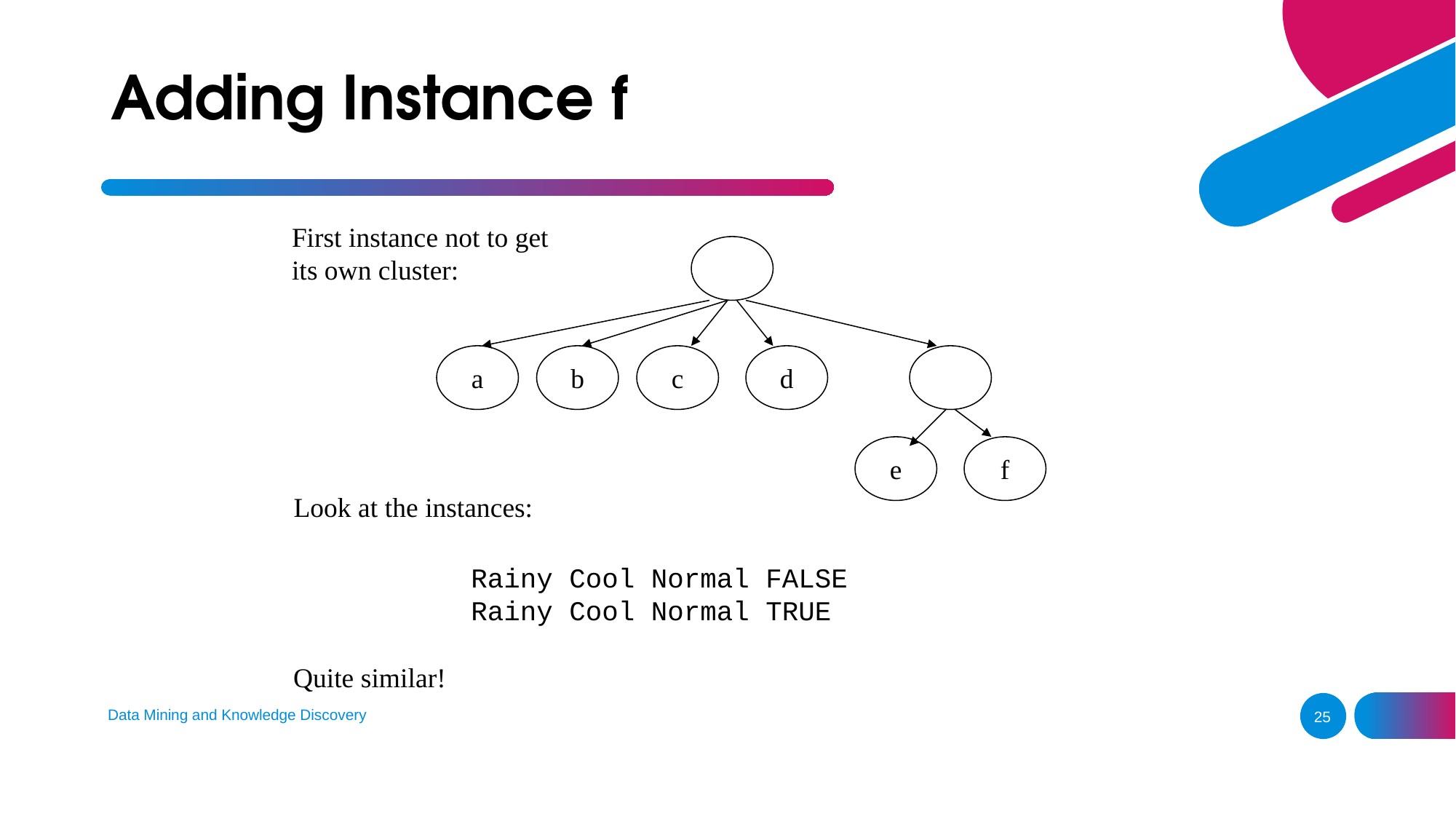

# Adding Instance f
First instance not to get
its own cluster:

a
b
c
d

e
f
Look at the instances:
Rainy Cool Normal FALSE
Rainy Cool Normal TRUE
Quite similar!
Data Mining and Knowledge Discovery
25